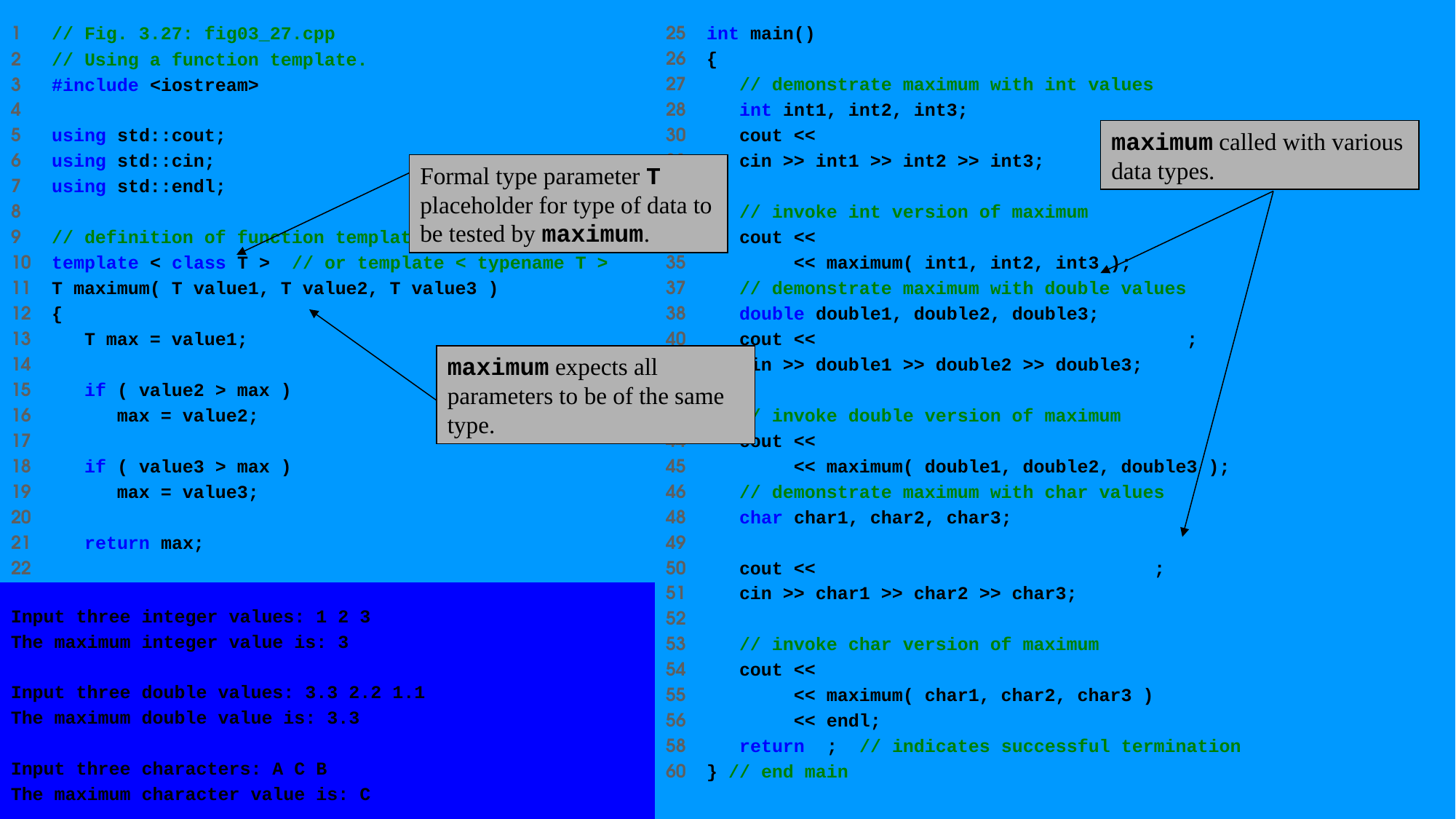

1      // Fig. 3.27: fig03_27.cpp
2      // Using a function template.
3      #include <iostream>
4
5      using std::cout;
6      using std::cin;
7      using std::endl;
8
9      // definition of function template maximum
10    template < class T >  // or template < typename T >
11    T maximum( T value1, T value2, T value3 )
12    {
13       T max = value1;
14
15       if ( value2 > max )
16          max = value2;
17
18       if ( value3 > max )
19          max = value3;
20
21       return max;
22
23    } // end function template maximum
24

25    int main()
26    {
27       // demonstrate maximum with int values
28       int int1, int2, int3;
30       cout << "Input three integer values: ";
31       cin >> int1 >> int2 >> int3;
32
33       // invoke int version of maximum
34       cout << "The maximum integer value is: "
35            << maximum( int1, int2, int3 );
37       // demonstrate maximum with double values
38       double double1, double2, double3;
40       cout << "\n\nInput three double values: ";
41       cin >> double1 >> double2 >> double3;
42
43       // invoke double version of maximum
44       cout << "The maximum double value is: "
45            << maximum( double1, double2, double3 );
46       // demonstrate maximum with char values
48       char char1, char2, char3;
49
50       cout << "\n\nInput three characters: ";
51       cin >> char1 >> char2 >> char3;
52
53       // invoke char version of maximum
54       cout << "The maximum character value is: "
55            << maximum( char1, char2, char3 )
56            << endl;
58       return 0;  // indicates successful termination
60    } // end main

maximum called with various data types.

Formal type parameter T placeholder for type of data to be tested by maximum.

maximum expects all parameters to be of the same type.
Input three integer values: 1 2 3
The maximum integer value is: 3

Input three double values: 3.3 2.2 1.1
The maximum double value is: 3.3

Input three characters: A C B
The maximum character value is: C